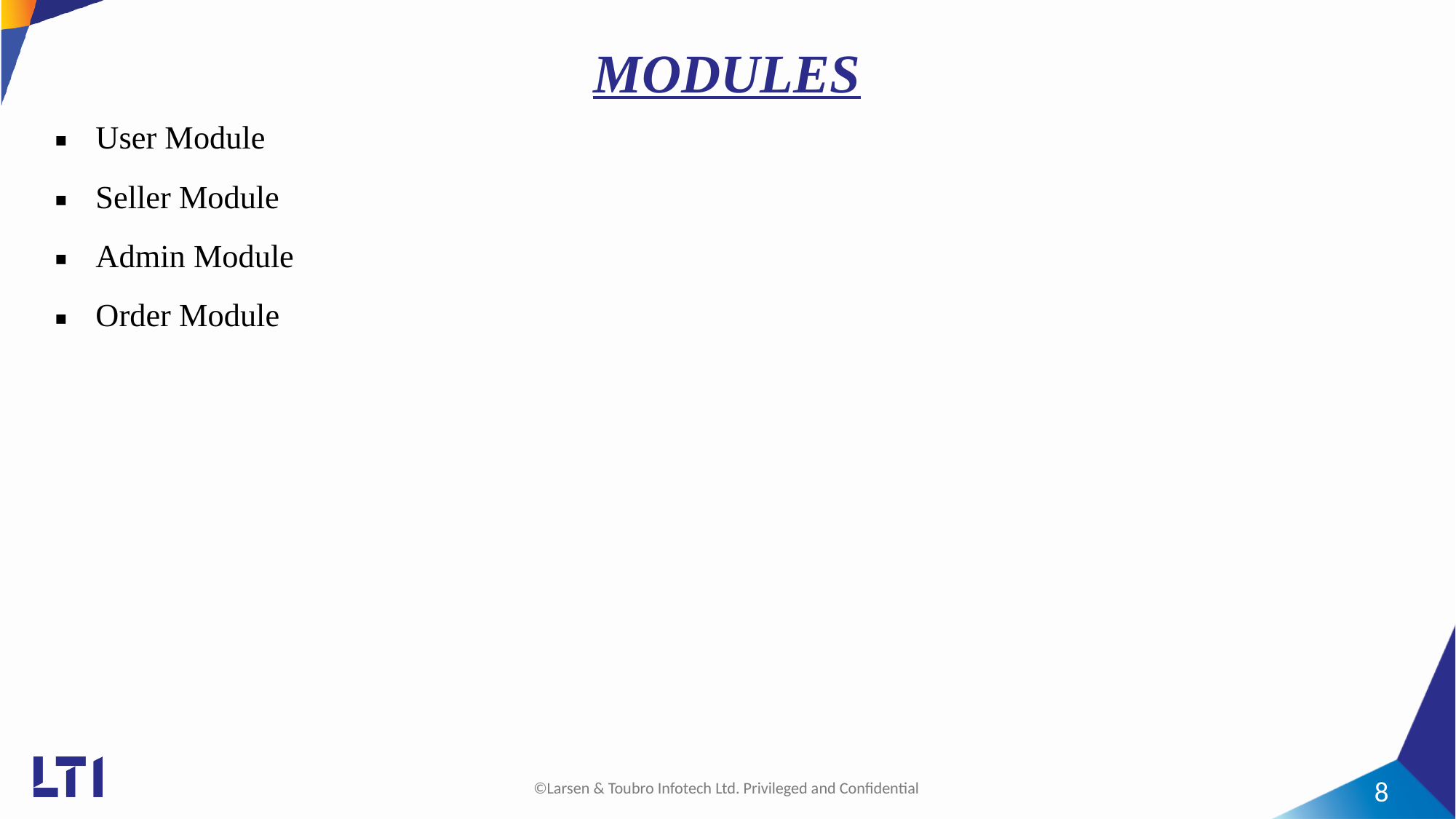

# MODULES
User Module
Seller Module
Admin Module
Order Module